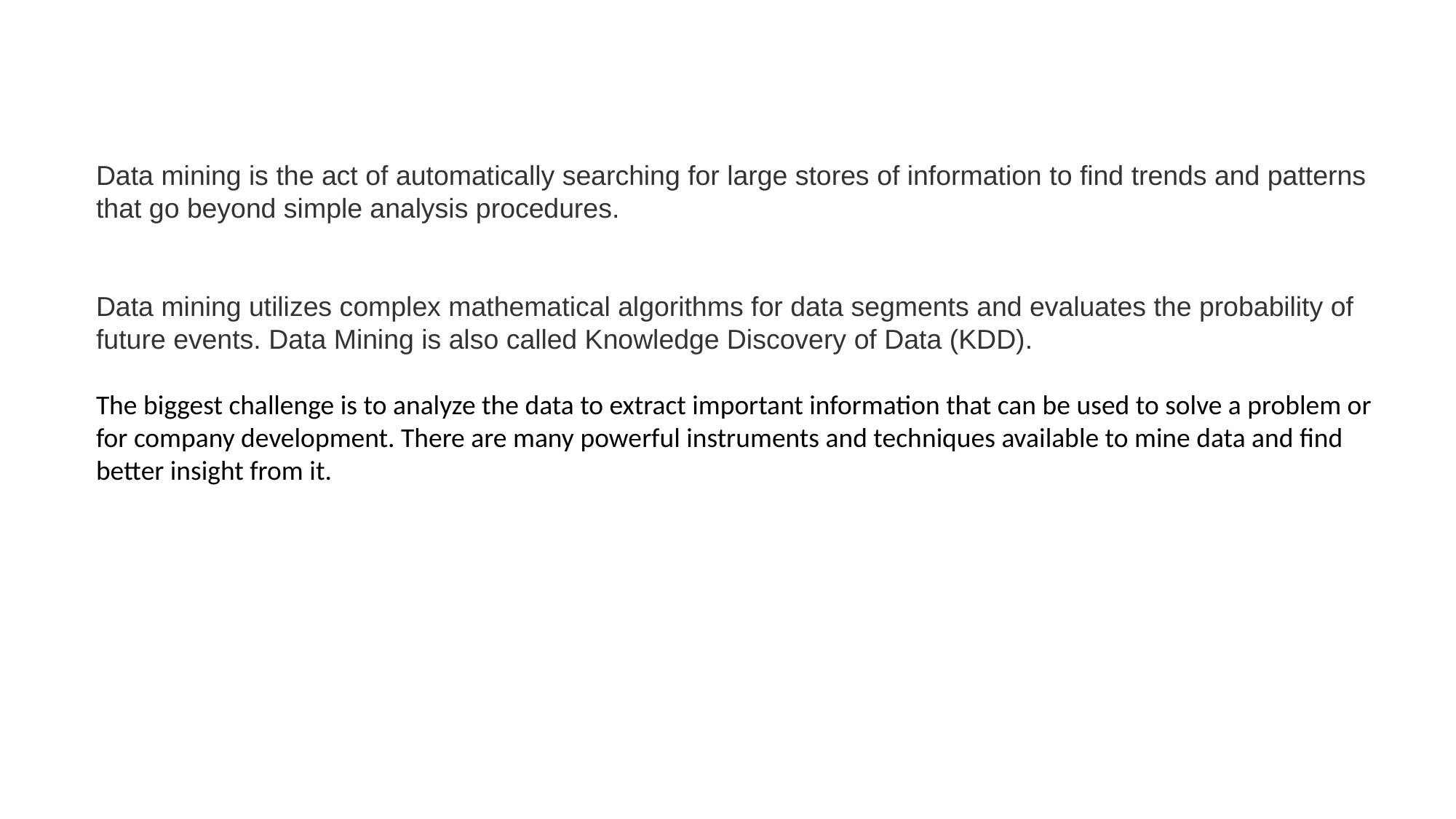

Data mining is the act of automatically searching for large stores of information to find trends and patterns that go beyond simple analysis procedures.

Data mining utilizes complex mathematical algorithms for data segments and evaluates the probability of future events. Data Mining is also called Knowledge Discovery of Data (KDD).

The biggest challenge is to analyze the data to extract important information that can be used to solve a problem or for company development. There are many powerful instruments and techniques available to mine data and find better insight from it.